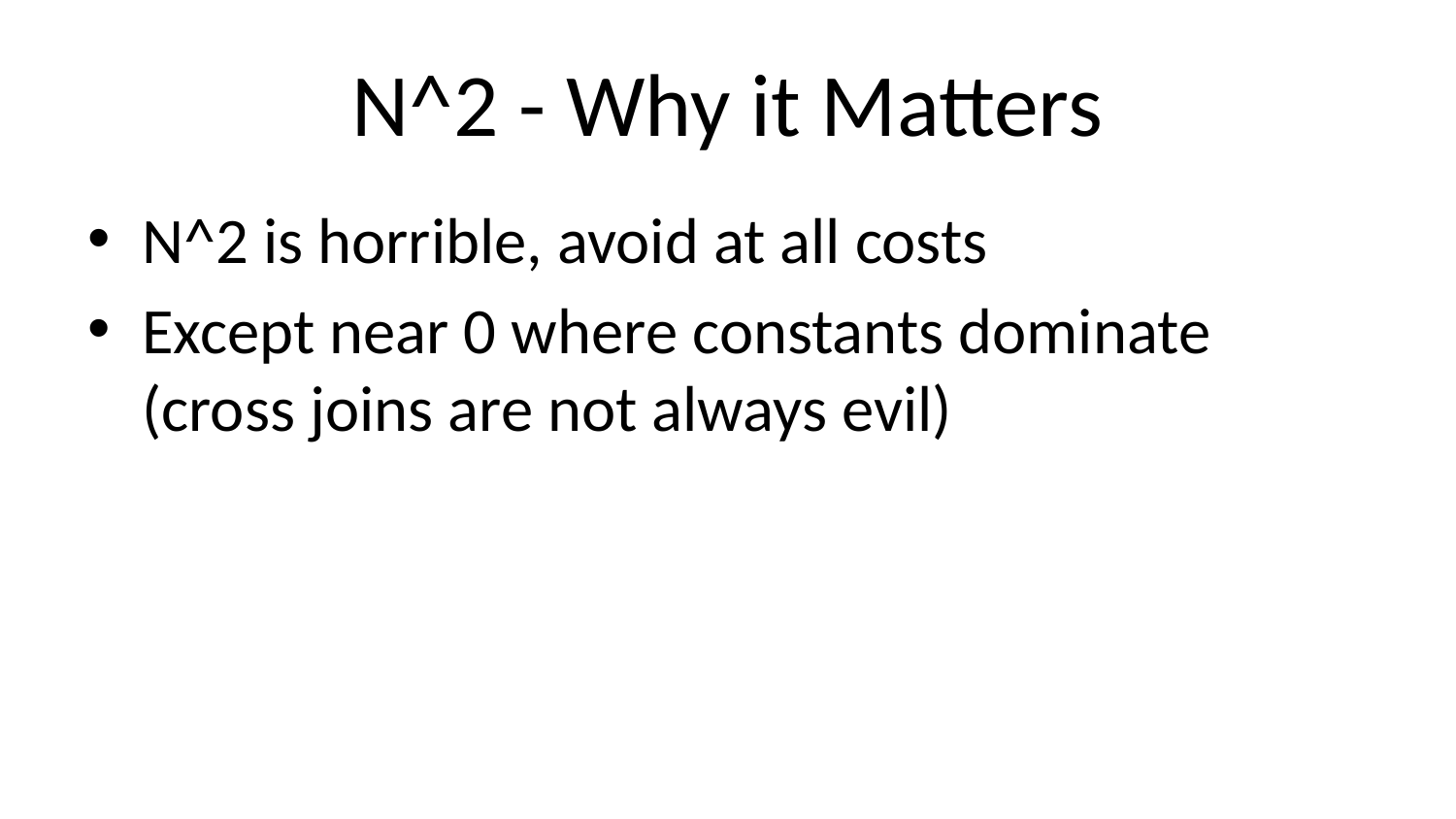

# N^2 - Why it Matters
N^2 is horrible, avoid at all costs
Except near 0 where constants dominate (cross joins are not always evil)